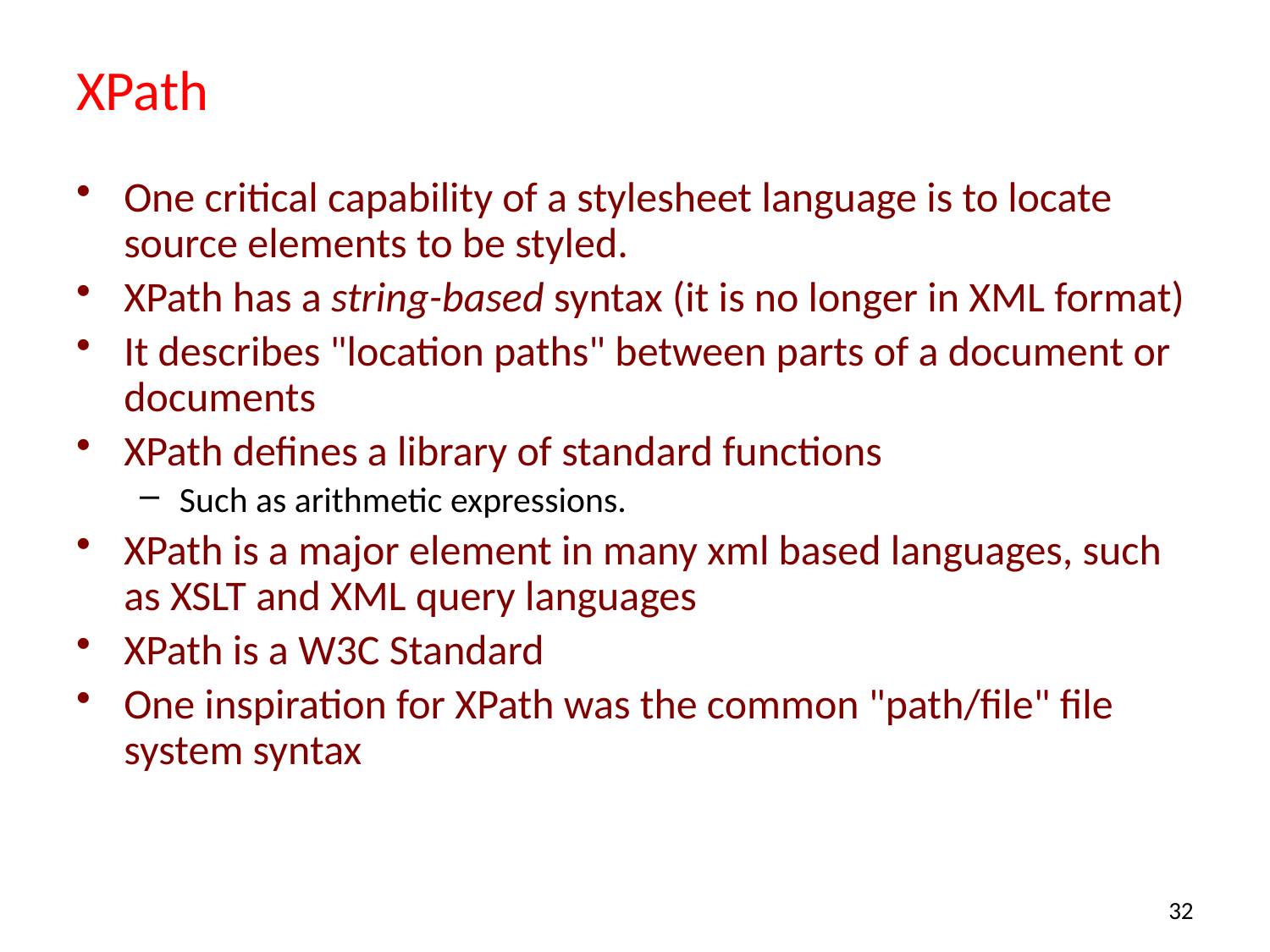

# XPath
One critical capability of a stylesheet language is to locate source elements to be styled.
XPath has a string-based syntax (it is no longer in XML format)
It describes "location paths" between parts of a document or documents
XPath defines a library of standard functions
Such as arithmetic expressions.
XPath is a major element in many xml based languages, such as XSLT and XML query languages
XPath is a W3C Standard
One inspiration for XPath was the common "path/file" file system syntax
32